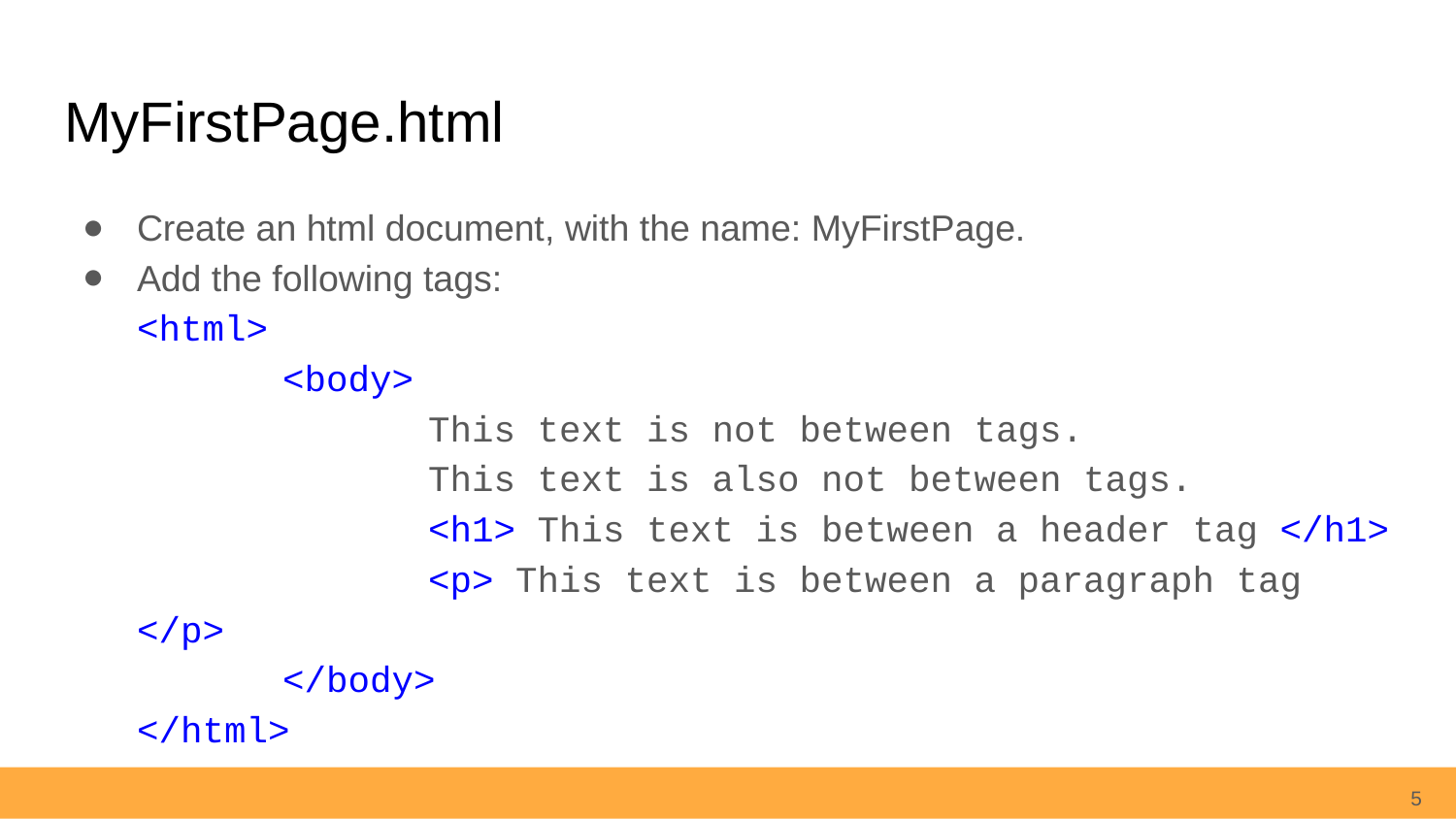

# MyFirstPage.html
Create an html document, with the name: MyFirstPage.
Add the following tags:
<html>
	<body>
		This text is not between tags.
		This text is also not between tags.
		<h1> This text is between a header tag </h1>
		<p> This text is between a paragraph tag </p>
	</body>
</html>
5